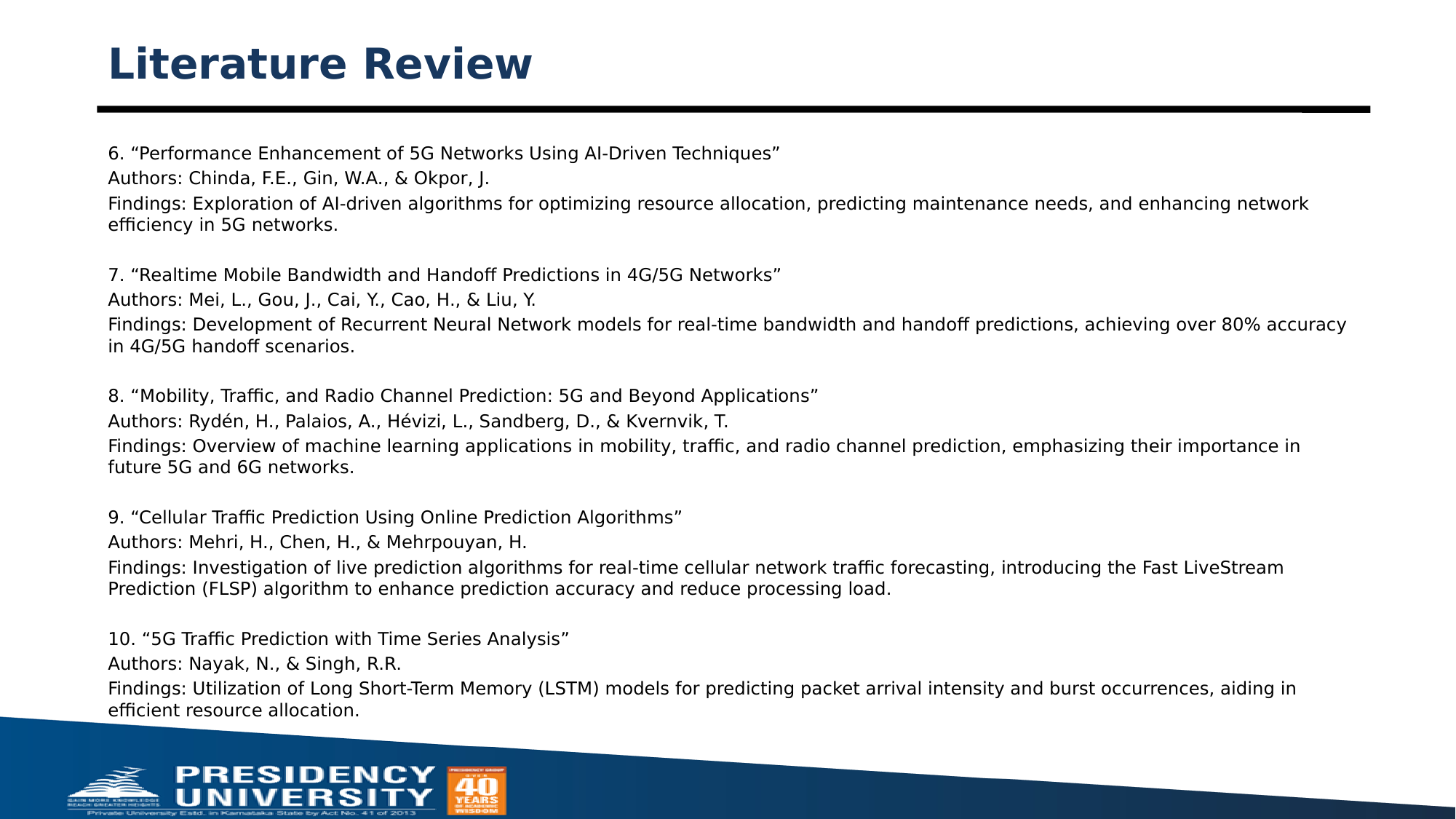

# Literature Review
6. “Performance Enhancement of 5G Networks Using AI-Driven Techniques”
Authors: Chinda, F.E., Gin, W.A., & Okpor, J.
Findings: Exploration of AI-driven algorithms for optimizing resource allocation, predicting maintenance needs, and enhancing network efficiency in 5G networks.

7. “Realtime Mobile Bandwidth and Handoff Predictions in 4G/5G Networks”
Authors: Mei, L., Gou, J., Cai, Y., Cao, H., & Liu, Y.
Findings: Development of Recurrent Neural Network models for real-time bandwidth and handoff predictions, achieving over 80% accuracy in 4G/5G handoff scenarios.

8. “Mobility, Traffic, and Radio Channel Prediction: 5G and Beyond Applications”
Authors: Rydén, H., Palaios, A., Hévizi, L., Sandberg, D., & Kvernvik, T.
Findings: Overview of machine learning applications in mobility, traffic, and radio channel prediction, emphasizing their importance in future 5G and 6G networks.

9. “Cellular Traffic Prediction Using Online Prediction Algorithms”
Authors: Mehri, H., Chen, H., & Mehrpouyan, H.
Findings: Investigation of live prediction algorithms for real-time cellular network traffic forecasting, introducing the Fast LiveStream Prediction (FLSP) algorithm to enhance prediction accuracy and reduce processing load.

10. “5G Traffic Prediction with Time Series Analysis”
Authors: Nayak, N., & Singh, R.R.
Findings: Utilization of Long Short-Term Memory (LSTM) models for predicting packet arrival intensity and burst occurrences, aiding in efficient resource allocation.